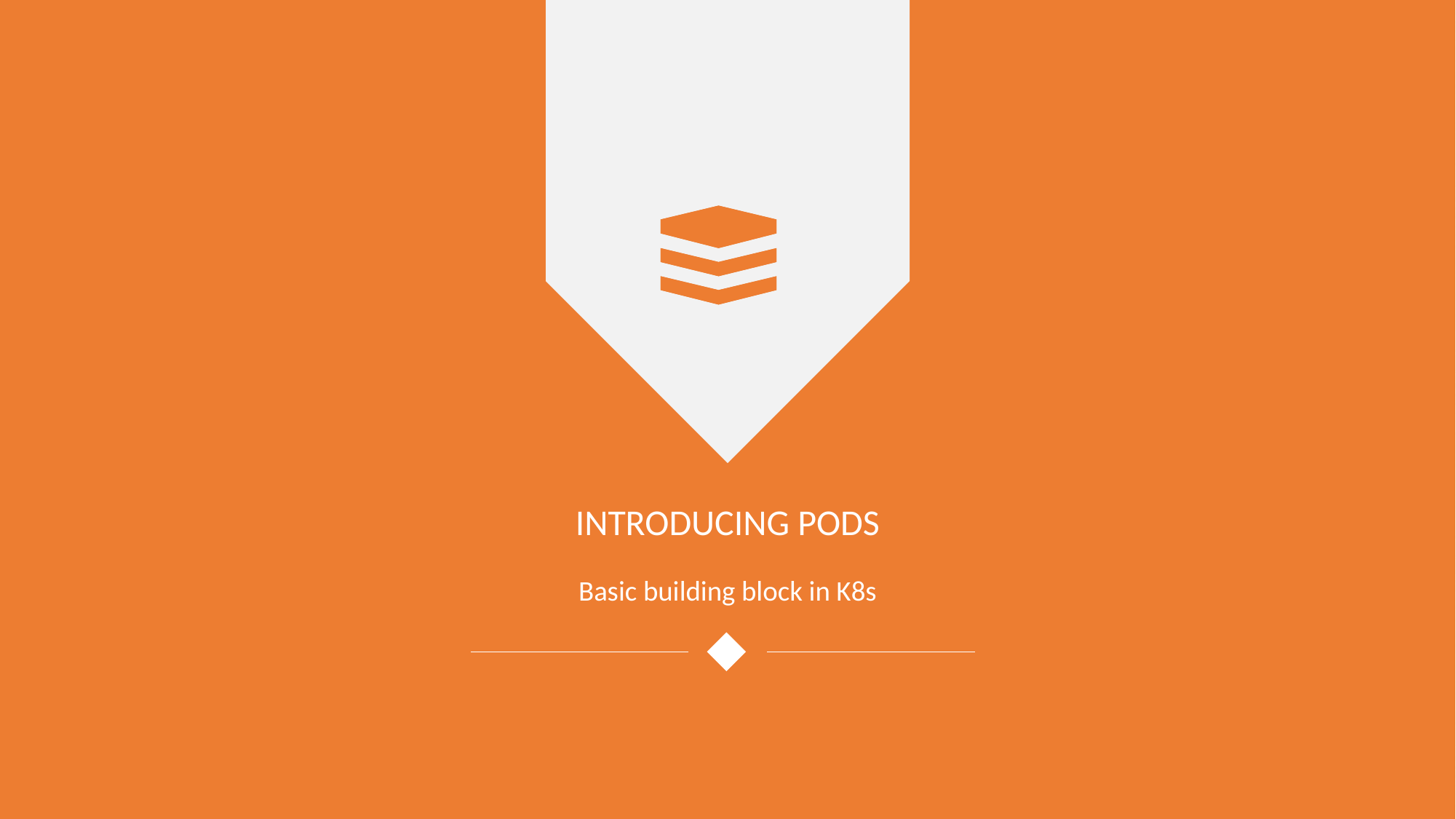

Introducing Pods
Basic building block in K8s